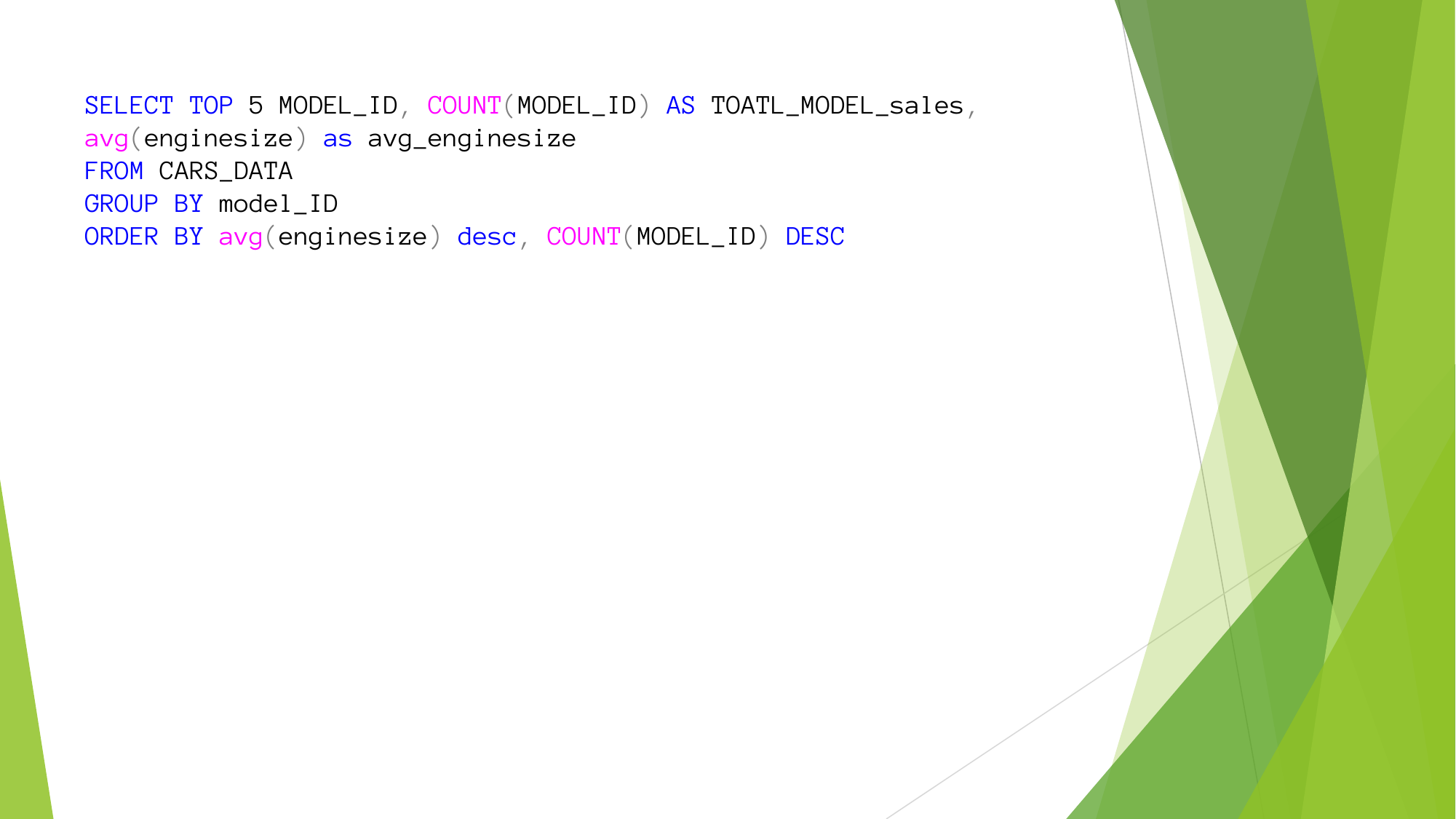

SELECT TOP 5 MODEL_ID, COUNT(MODEL_ID) AS TOATL_MODEL_sales, avg(enginesize) as avg_enginesize
FROM CARS_DATA
GROUP BY model_ID
ORDER BY avg(enginesize) desc, COUNT(MODEL_ID) DESC